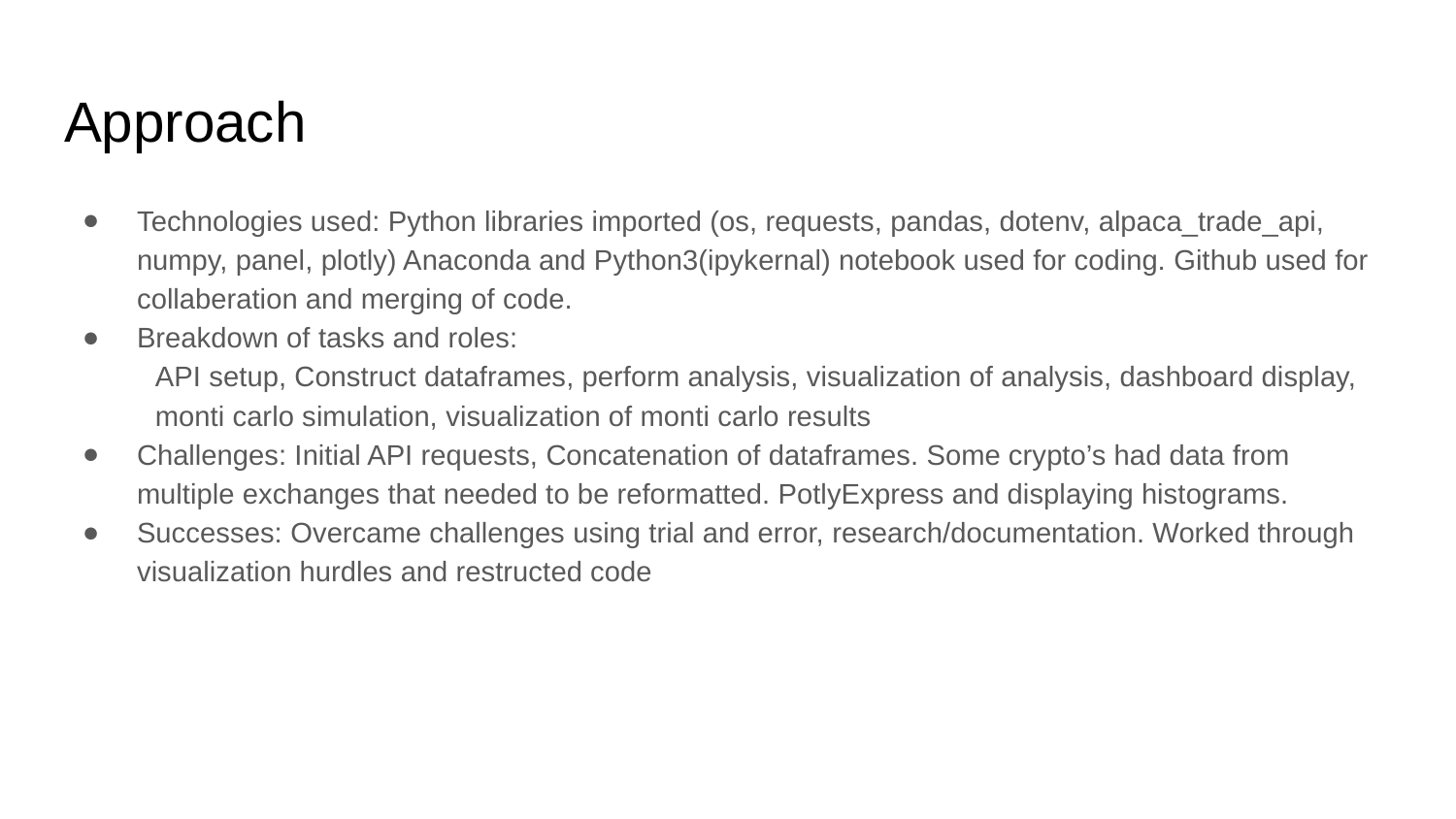

# Approach
Technologies used: Python libraries imported (os, requests, pandas, dotenv, alpaca_trade_api, numpy, panel, plotly) Anaconda and Python3(ipykernal) notebook used for coding. Github used for collaberation and merging of code.
Breakdown of tasks and roles:
API setup, Construct dataframes, perform analysis, visualization of analysis, dashboard display, monti carlo simulation, visualization of monti carlo results
Challenges: Initial API requests, Concatenation of dataframes. Some crypto’s had data from multiple exchanges that needed to be reformatted. PotlyExpress and displaying histograms.
Successes: Overcame challenges using trial and error, research/documentation. Worked through visualization hurdles and restructed code